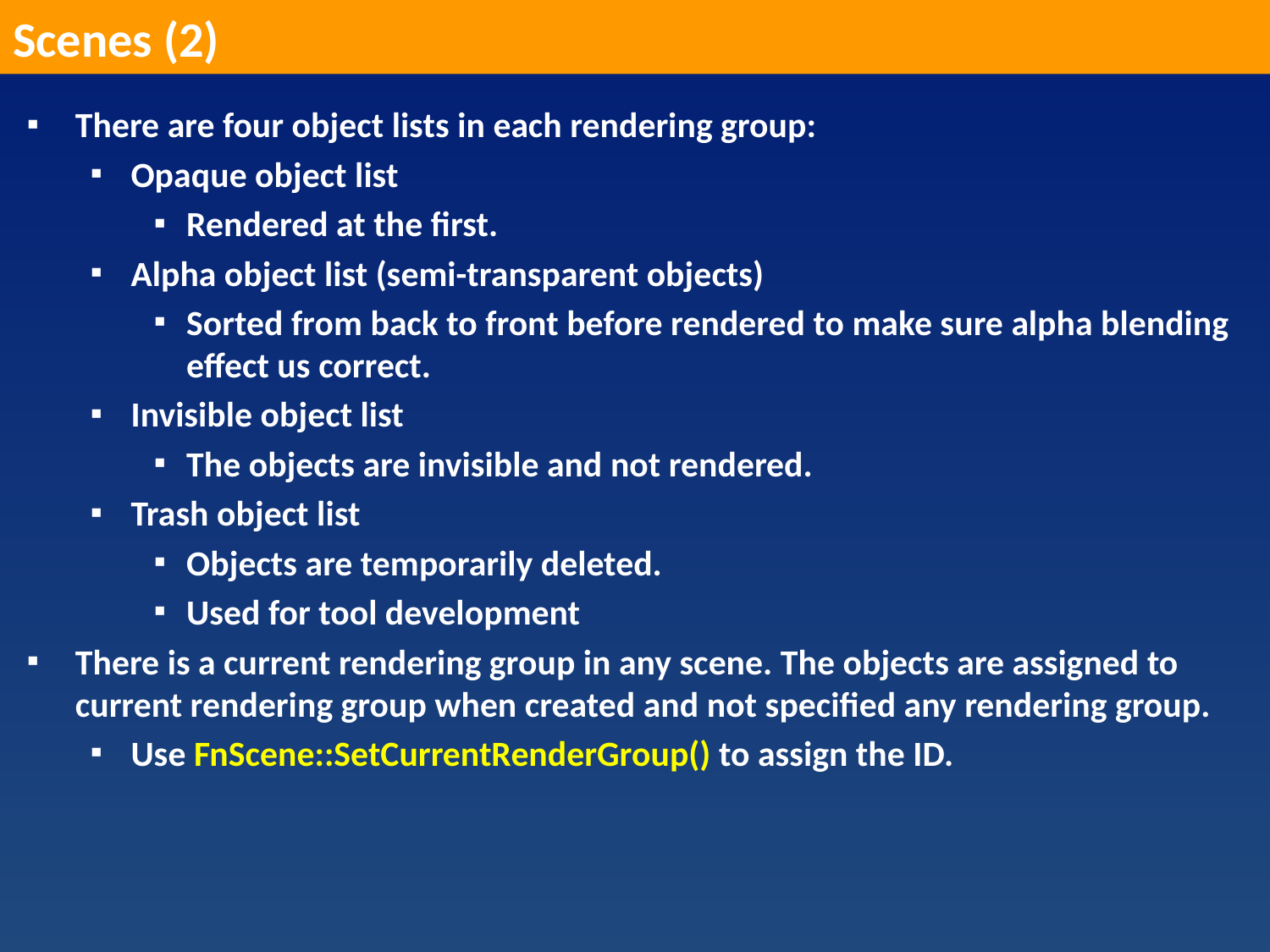

Scenes (2)
There are four object lists in each rendering group:
Opaque object list
Rendered at the first.
Alpha object list (semi-transparent objects)
Sorted from back to front before rendered to make sure alpha blending effect us correct.
Invisible object list
The objects are invisible and not rendered.
Trash object list
Objects are temporarily deleted.
Used for tool development
There is a current rendering group in any scene. The objects are assigned to current rendering group when created and not specified any rendering group.
Use FnScene::SetCurrentRenderGroup() to assign the ID.